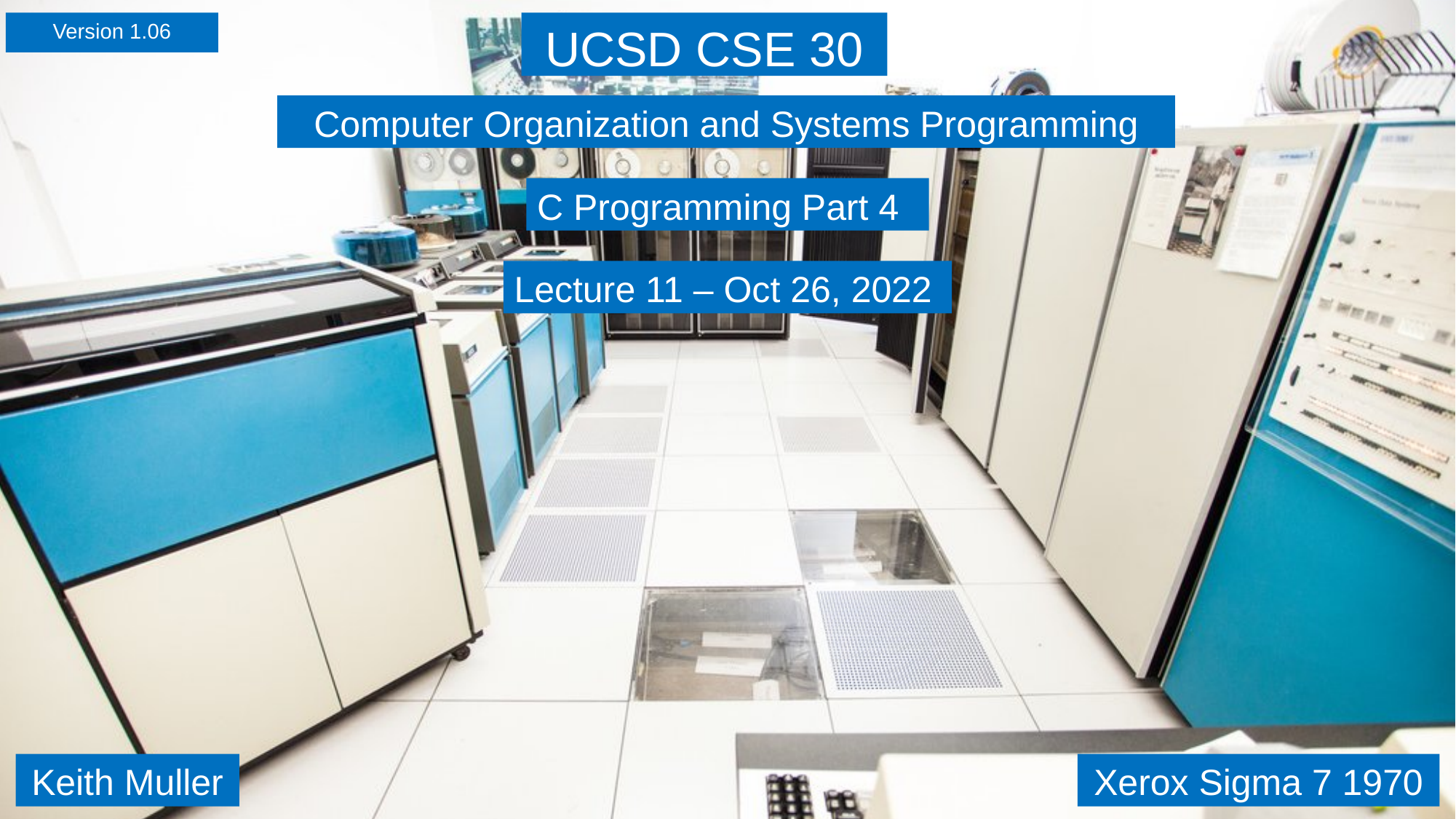

Version 1.06
UCSD CSE 30
Computer Organization and Systems Programming
C Programming Part 4
Lecture 11 – Oct 26, 2022
Keith Muller
Xerox Sigma 7 1970